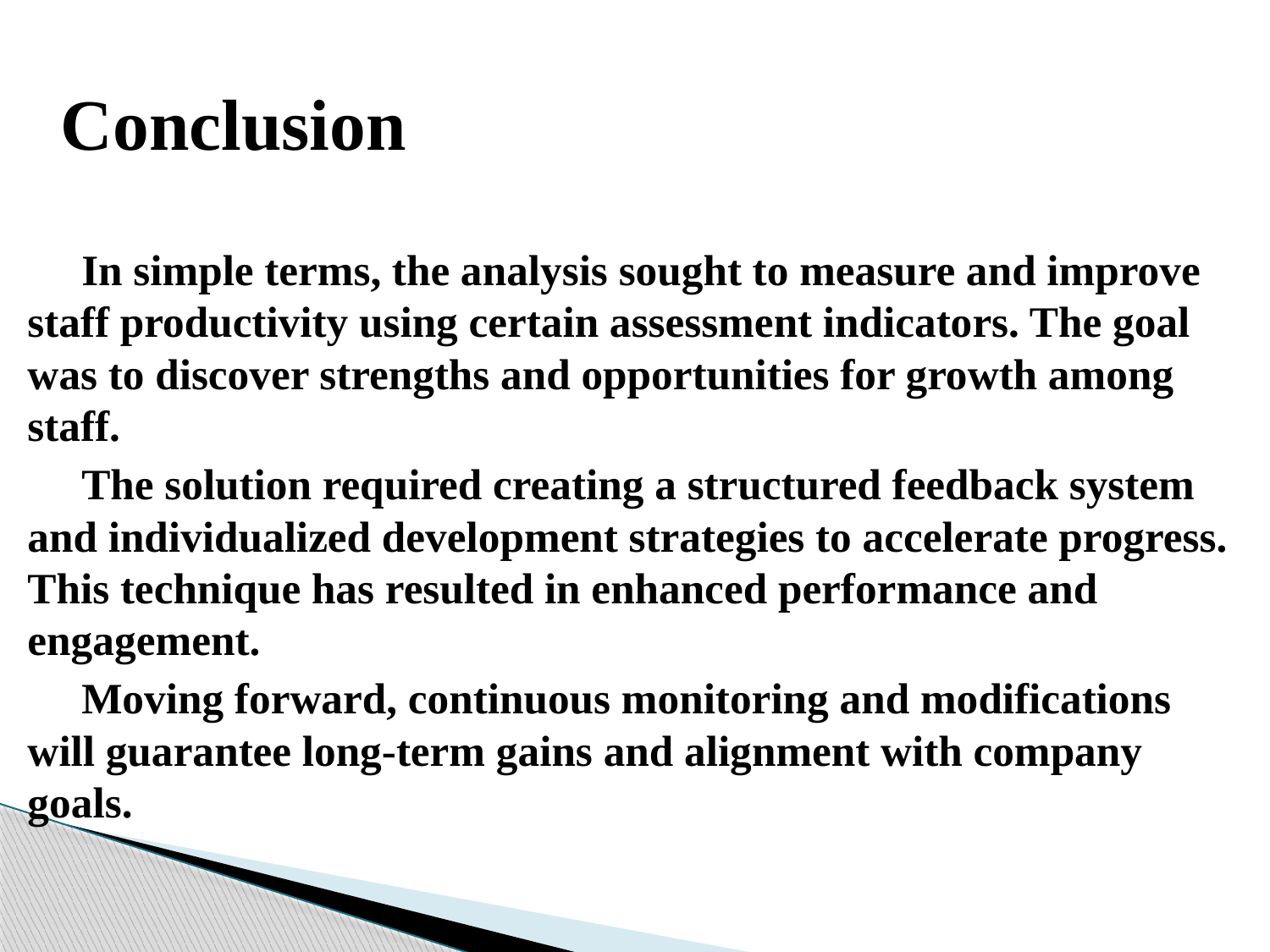

# Conclusion
     In simple terms, the analysis sought to measure and improve staff productivity using certain assessment indicators. The goal was to discover strengths and opportunities for growth among staff.
     The solution required creating a structured feedback system and individualized development strategies to accelerate progress. This technique has resulted in enhanced performance and engagement.
     Moving forward, continuous monitoring and modifications will guarantee long-term gains and alignment with company goals.